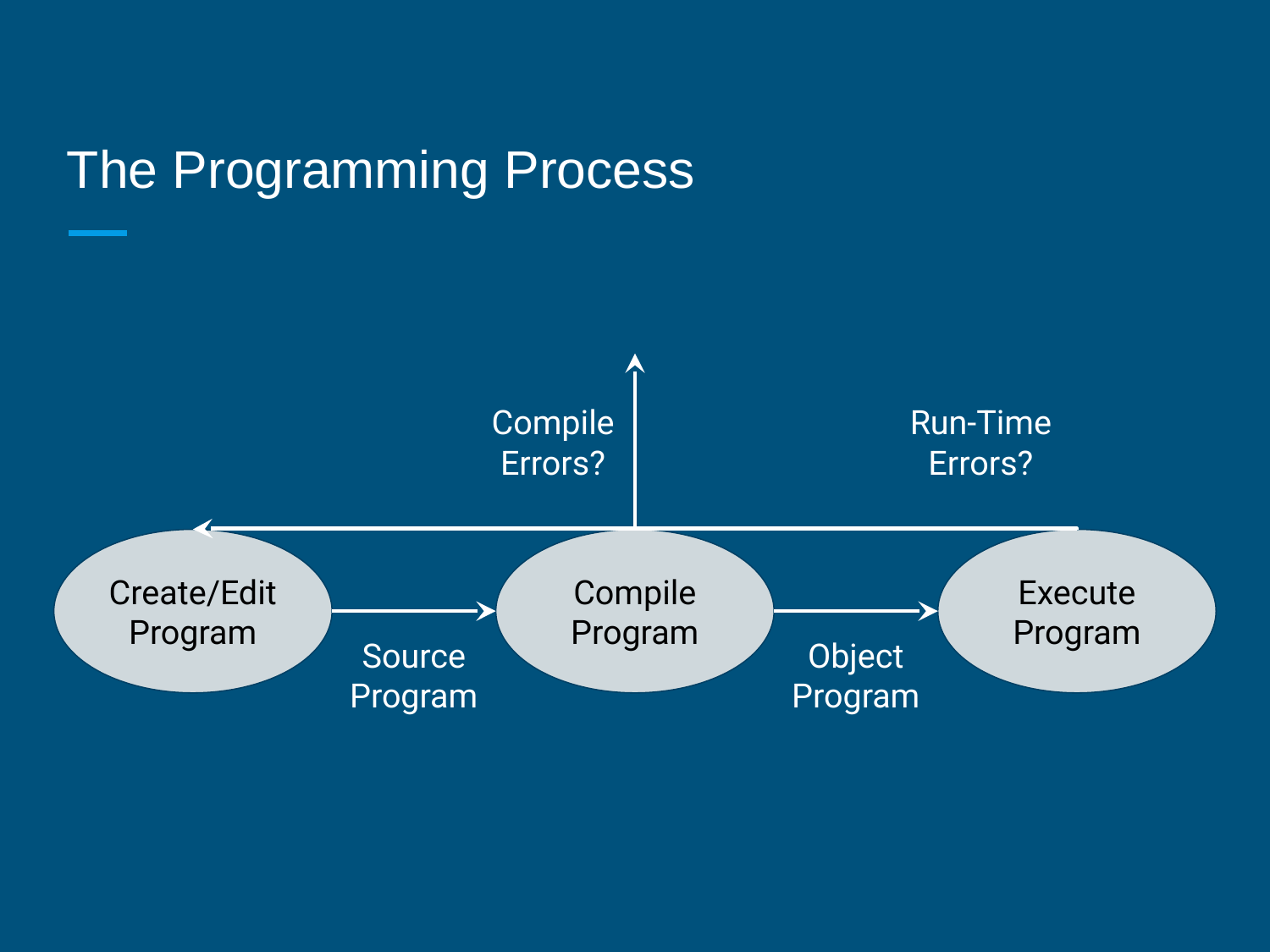

# The Programming Process
Compile Errors?
Run-Time Errors?
Create/Edit Program
Compile Program
Execute Program
Source Program
Object Program